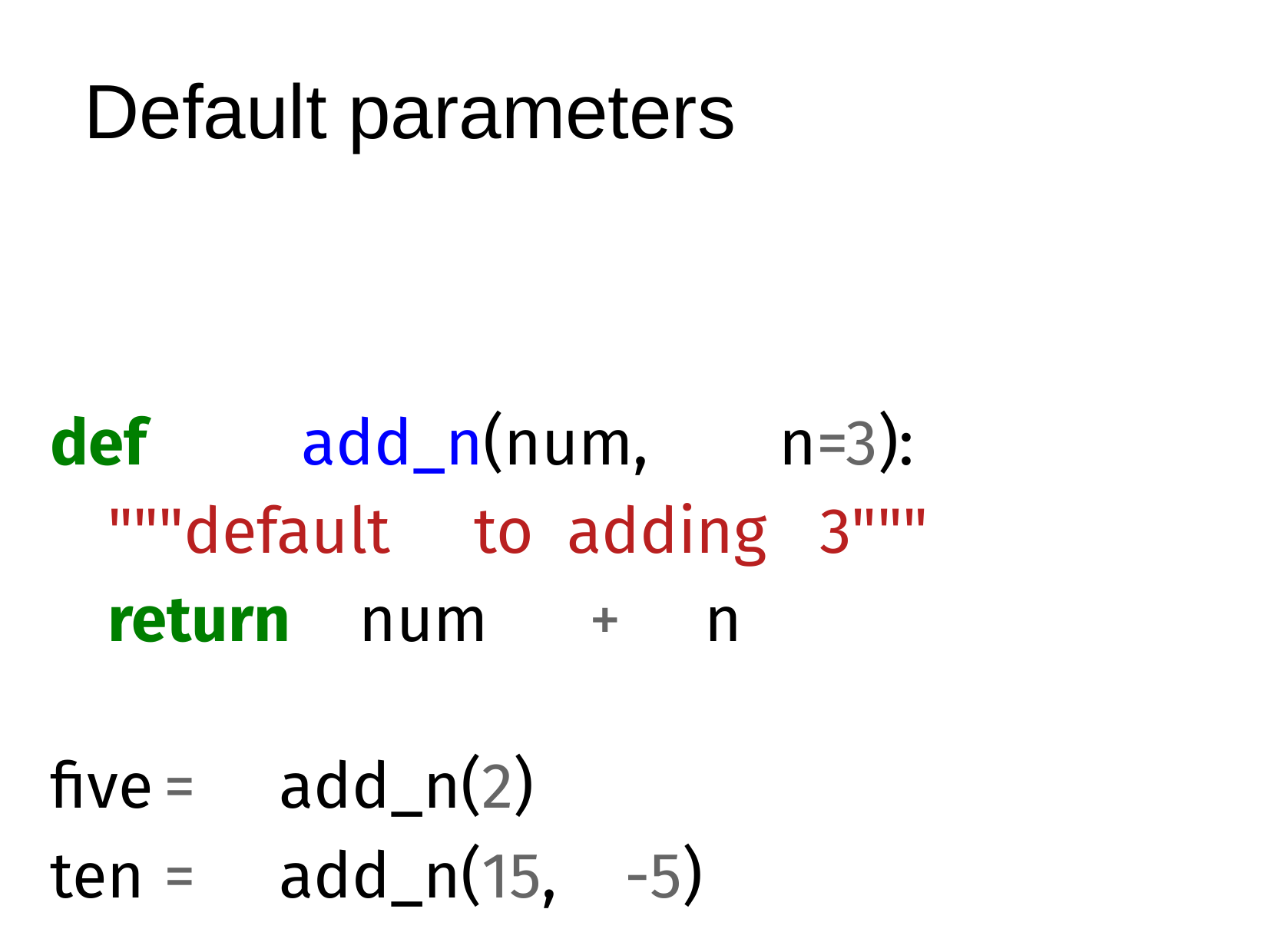

# Default parameters
def		add_n(num,	 n=3):
"""default	to  adding	3"""
return	num	+	n

five	=	add_n(2)
ten	=	add_n(15,	-5)